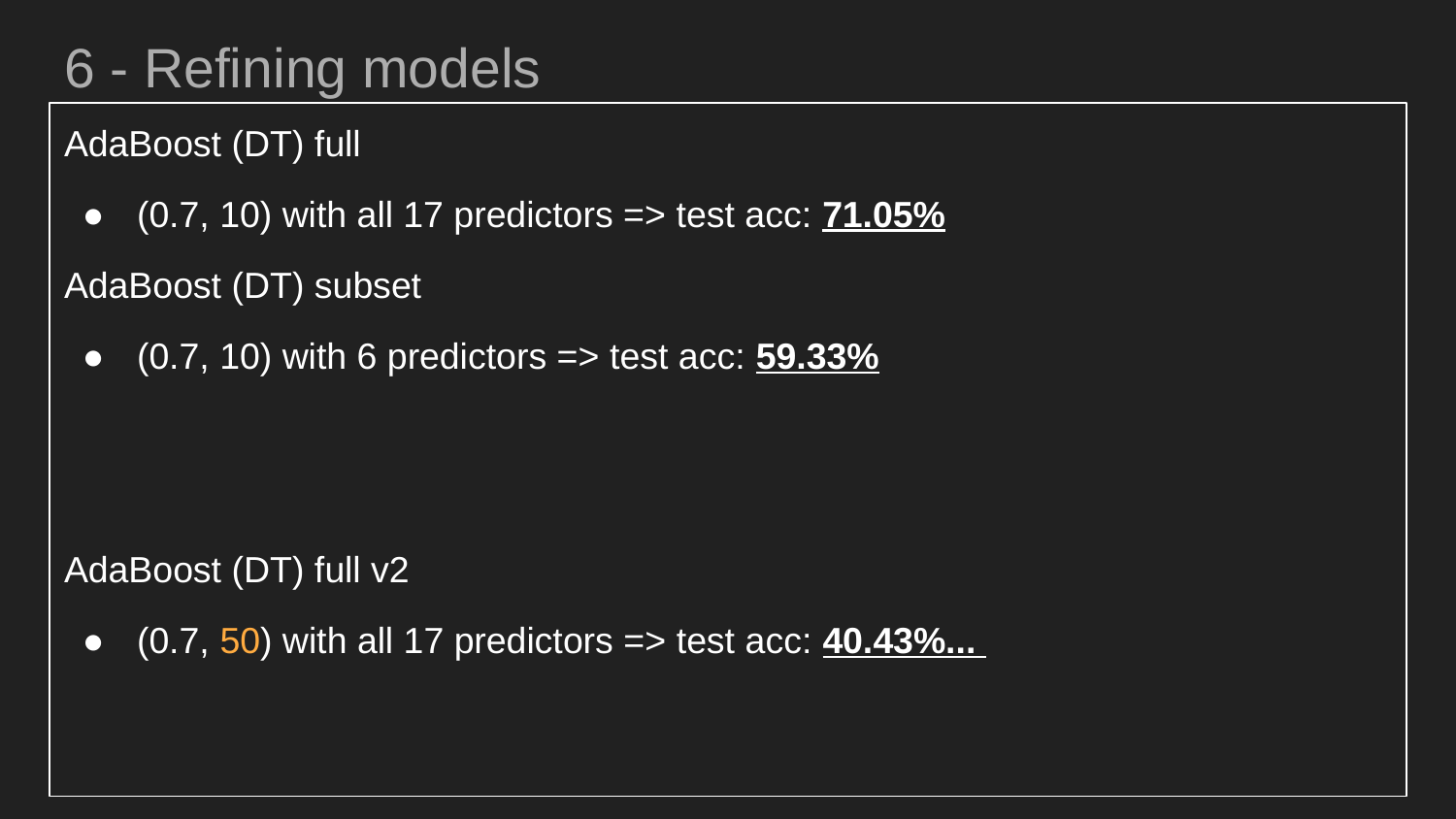

# 6 - Refining models
AdaBoost (DT) full
(0.7, 10) with all 17 predictors => test acc: 71.05%
AdaBoost (DT) subset
(0.7, 10) with 6 predictors => test acc: 59.33%

AdaBoost (DT) full v2
(0.7, 50) with all 17 predictors => test acc: 40.43%...